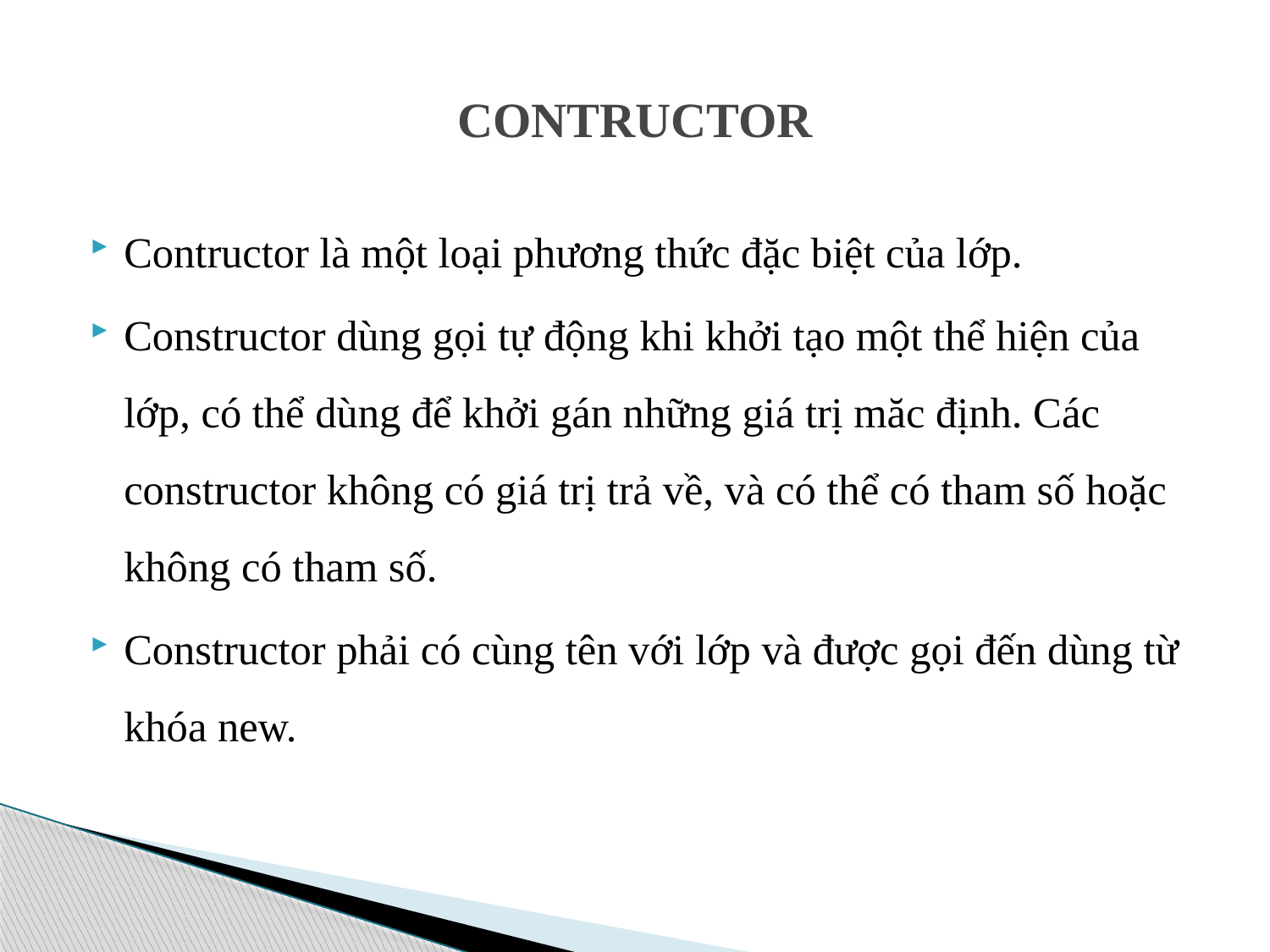

# CONTRUCTOR
Contructor là một loại phương thức đặc biệt của lớp.
Constructor dùng gọi tự động khi khởi tạo một thể hiện của lớp, có thể dùng để khởi gán những giá trị măc định. Các constructor không có giá trị trả về, và có thể có tham số hoặc không có tham số.
Constructor phải có cùng tên với lớp và được gọi đến dùng từ khóa new.